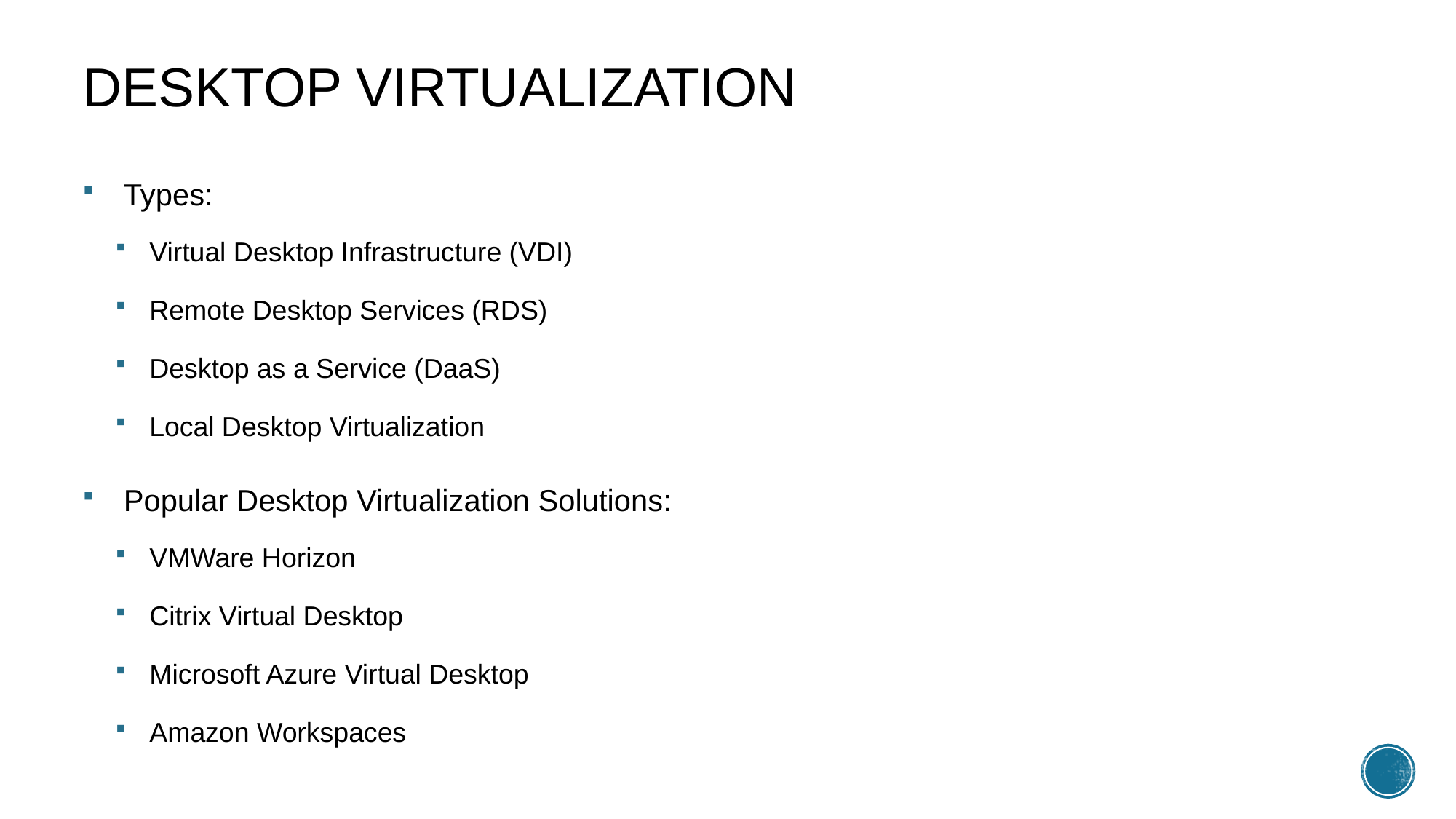

# Desktop Virtualization
Types:
Virtual Desktop Infrastructure (VDI)
Remote Desktop Services (RDS)
Desktop as a Service (DaaS)
Local Desktop Virtualization
Popular Desktop Virtualization Solutions:
VMWare Horizon
Citrix Virtual Desktop
Microsoft Azure Virtual Desktop
Amazon Workspaces